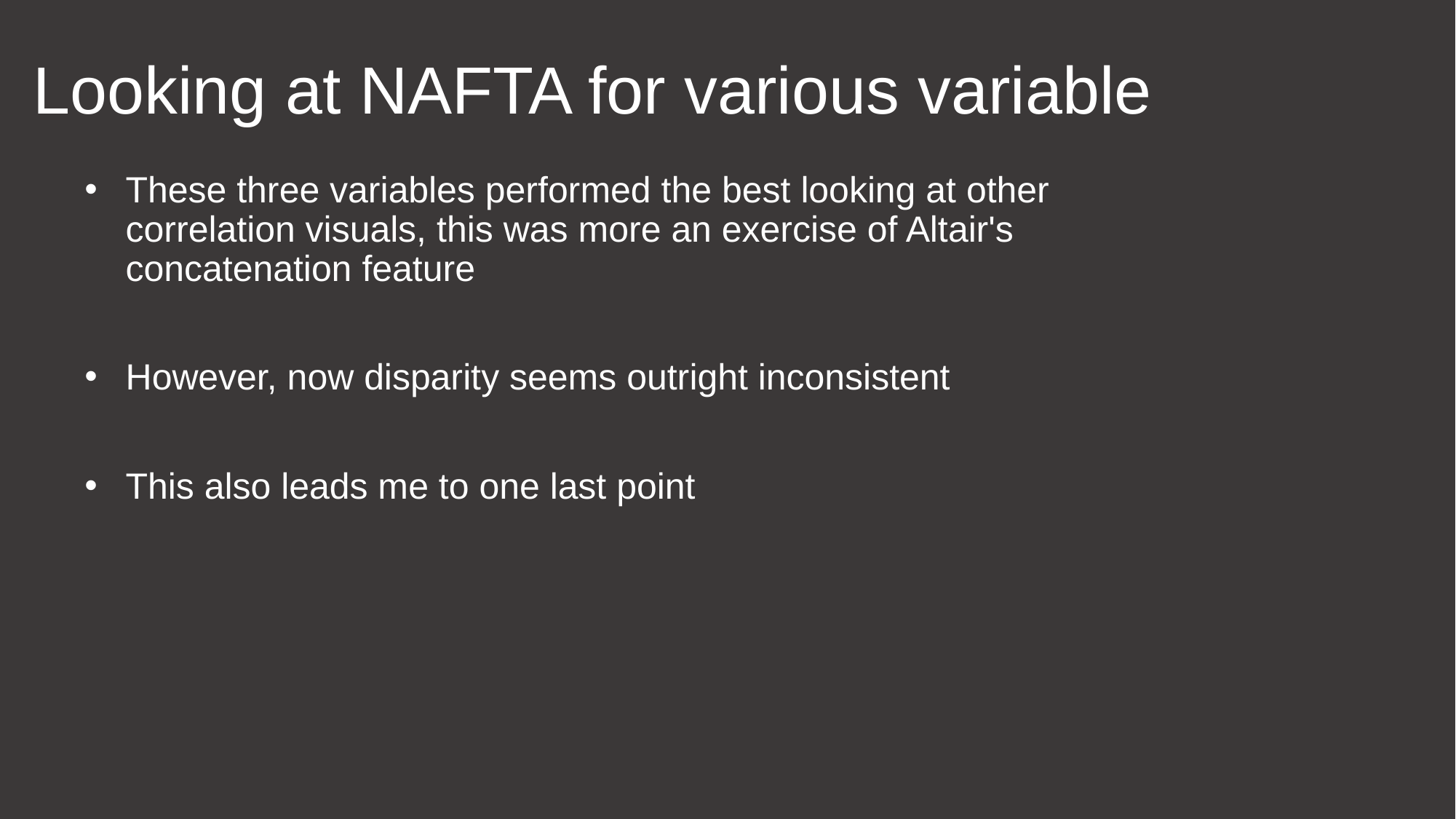

# Looking at NAFTA for various variable
These three variables performed the best looking at other correlation visuals, this was more an exercise of Altair's concatenation feature

However, now disparity seems outright inconsistent

This also leads me to one last point